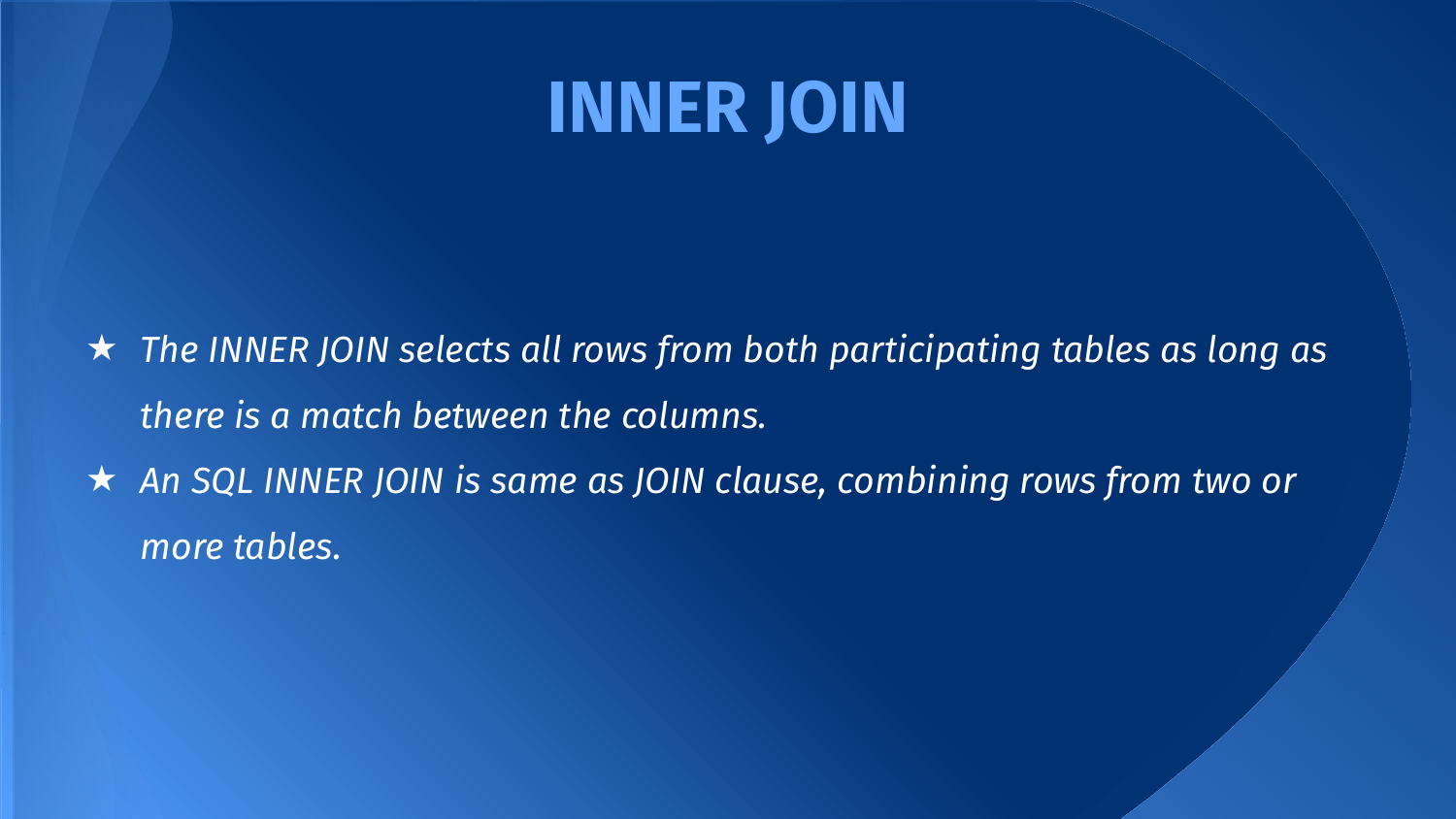

# INNER JOIN
The INNER JOIN selects all rows from both participating tables as long as there is a match between the columns.
An SQL INNER JOIN is same as JOIN clause, combining rows from two or more tables.